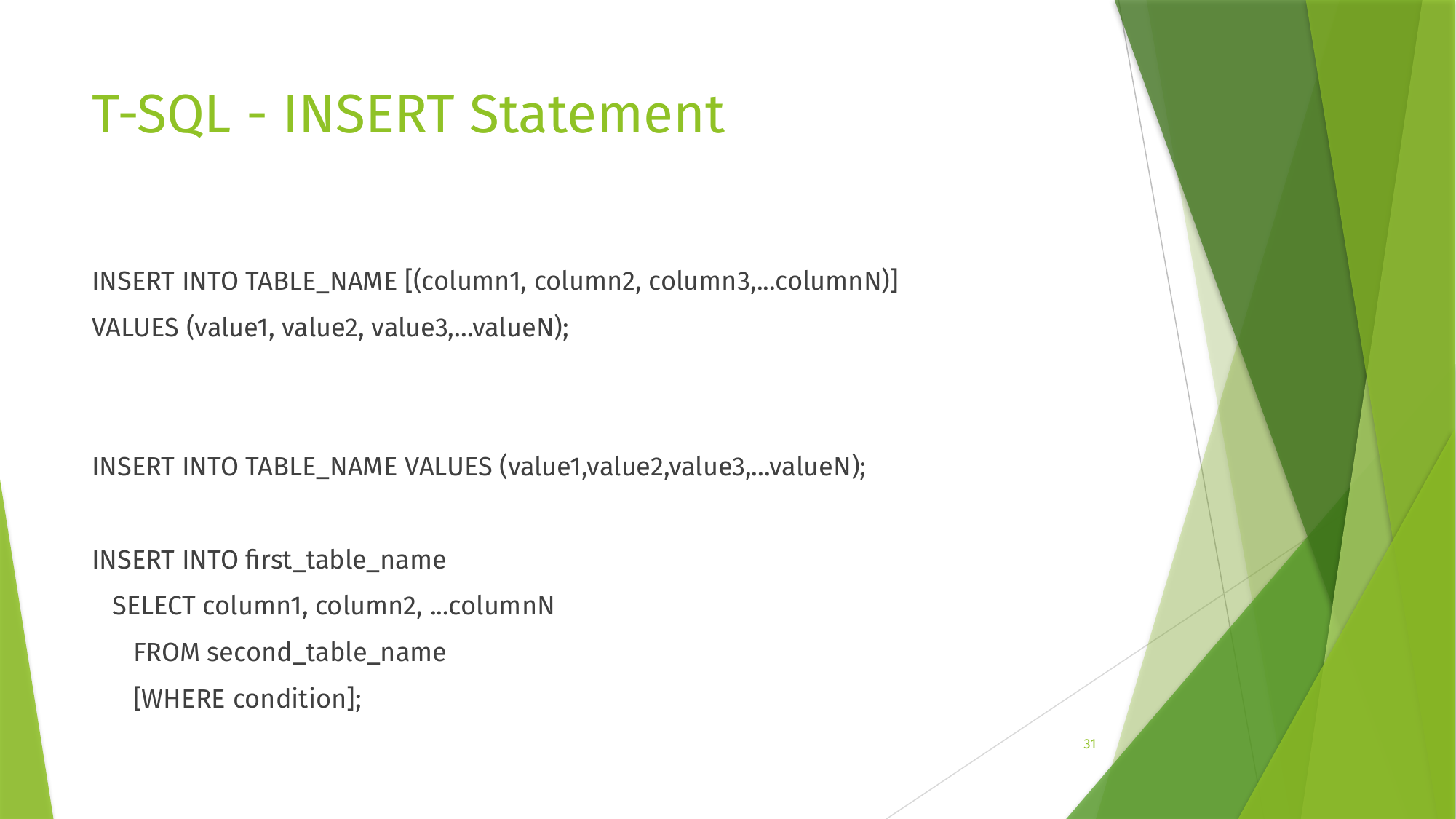

# T-SQL - INSERT Statement
INSERT INTO TABLE_NAME [(column1, column2, column3,...columnN)]
VALUES (value1, value2, value3,...valueN);

INSERT INTO TABLE_NAME VALUES (value1,value2,value3,...valueN);

INSERT INTO first_table_name
   SELECT column1, column2, ...columnN
      FROM second_table_name
      [WHERE condition];

31